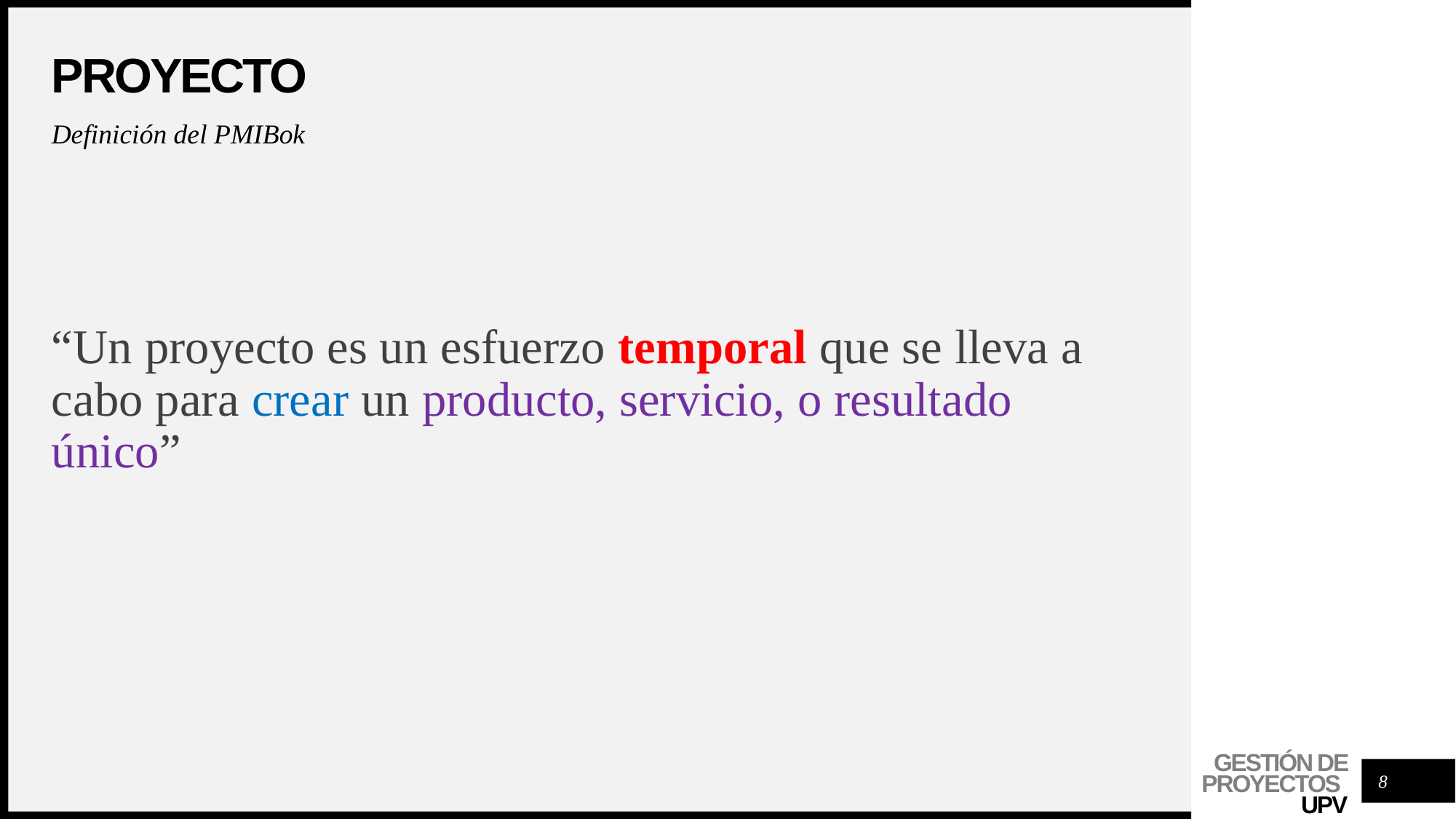

# proyecto
Definición del PMIBok

“Un proyecto es un esfuerzo temporal que se lleva a cabo para crear un producto, servicio, o resultado único”

8